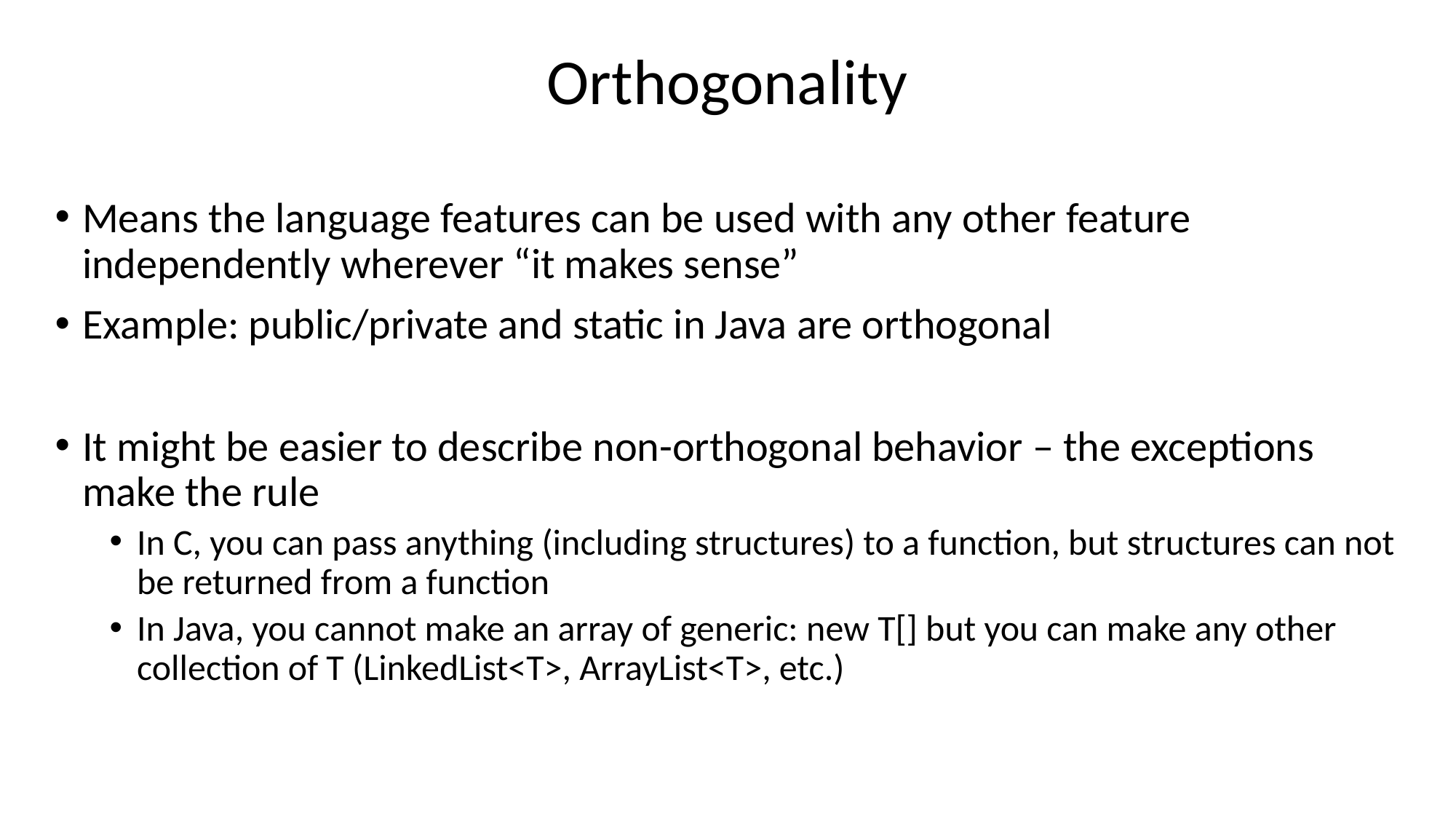

# Orthogonality

Means the language features can be used with any other feature independently wherever “it makes sense”
Example: public/private and static in Java are orthogonal

It might be easier to describe non-orthogonal behavior – the exceptions make the rule
In C, you can pass anything (including structures) to a function, but structures can not be returned from a function
In Java, you cannot make an array of generic: new T[] but you can make any other collection of T (LinkedList<T>, ArrayList<T>, etc.)